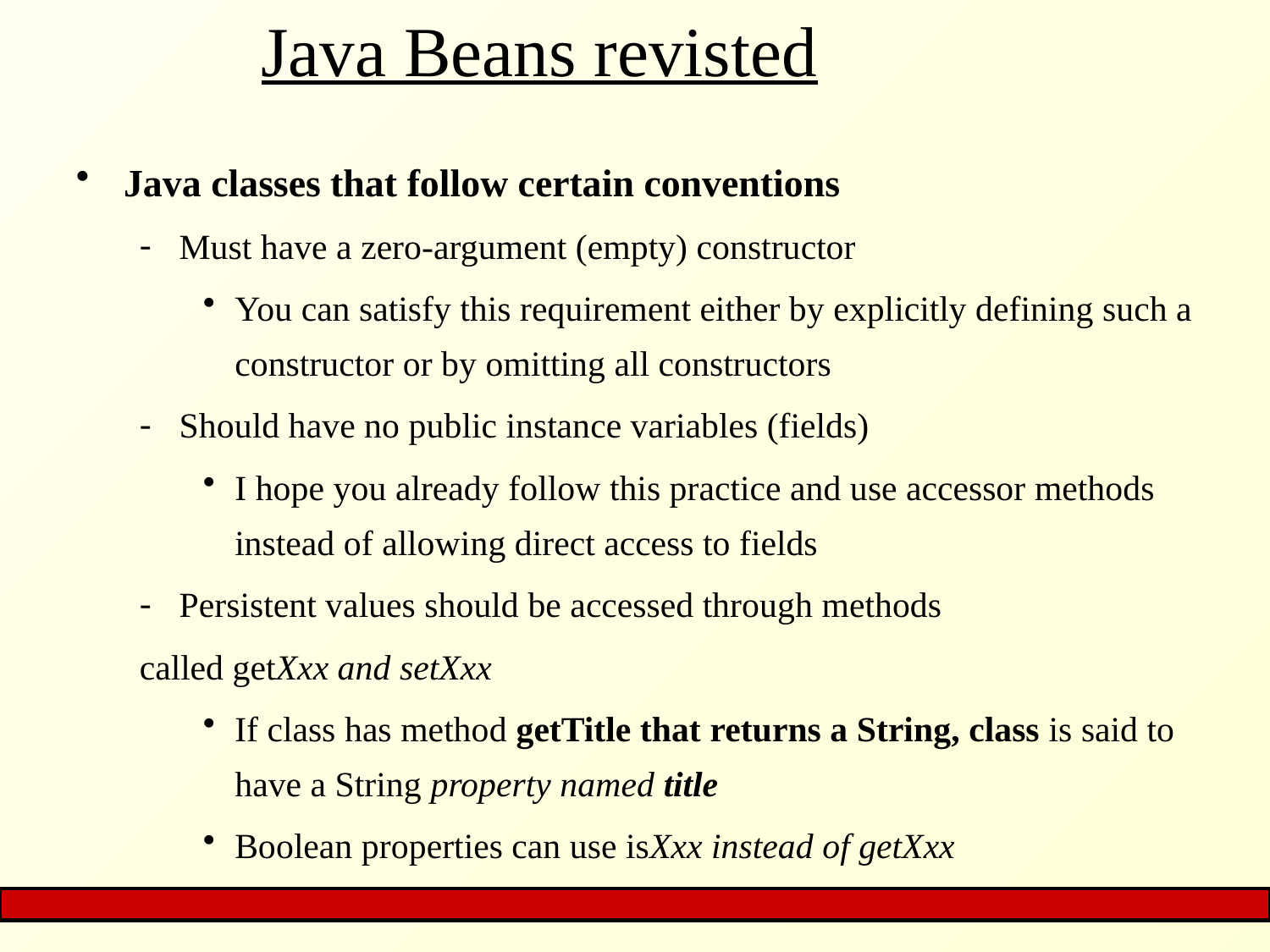

# Java Beans revisted
Java classes that follow certain conventions
Must have a zero-argument (empty) constructor
You can satisfy this requirement either by explicitly defining such a constructor or by omitting all constructors
Should have no public instance variables (fields)
I hope you already follow this practice and use accessor methods instead of allowing direct access to fields
Persistent values should be accessed through methods
called getXxx and setXxx
If class has method getTitle that returns a String, class is said to have a String property named title
Boolean properties can use isXxx instead of getXxx